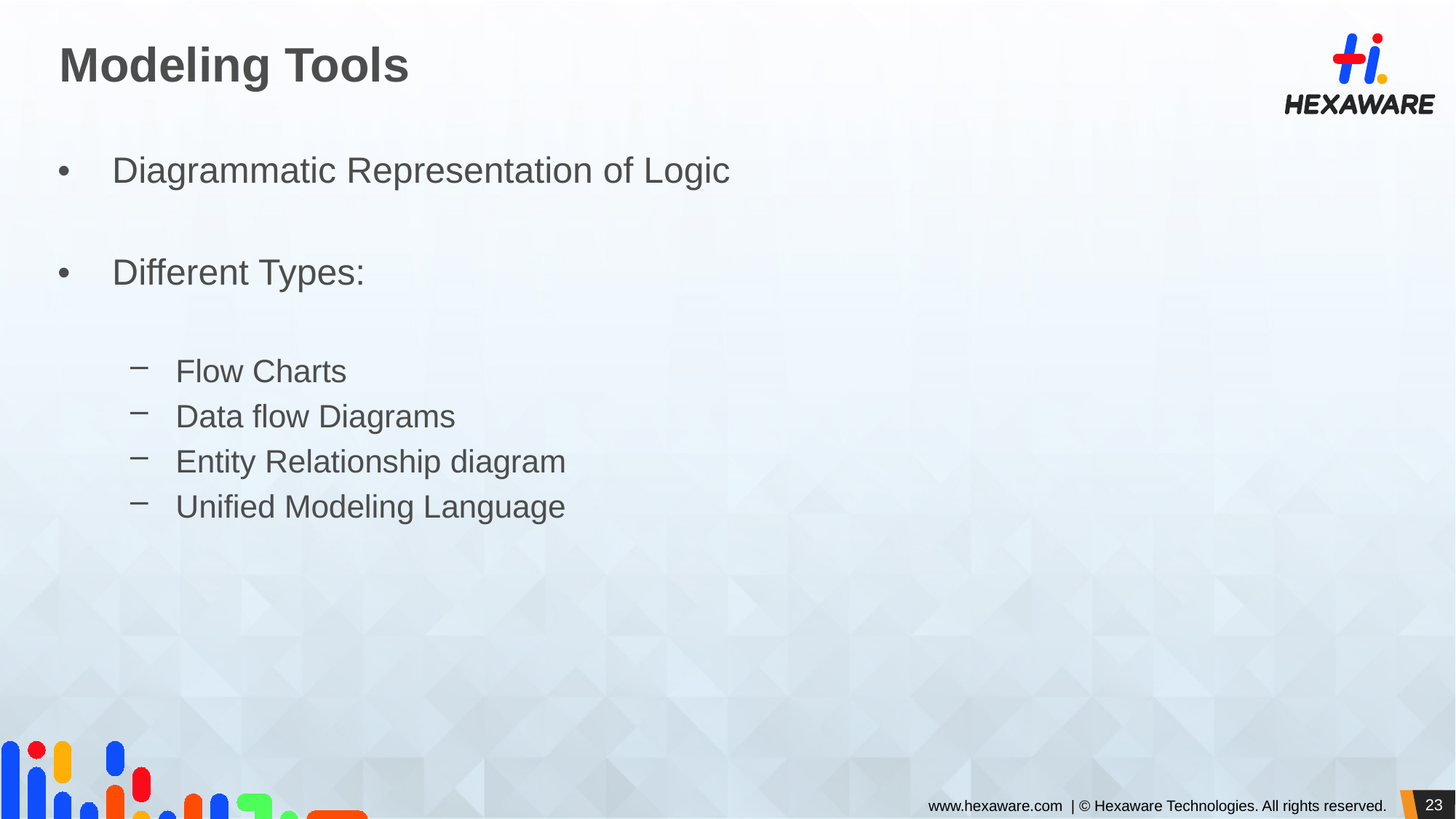

# Modeling Tools
Diagrammatic Representation of Logic

Different Types:

Flow Charts
Data flow Diagrams
Entity Relationship diagram
Unified Modeling Language